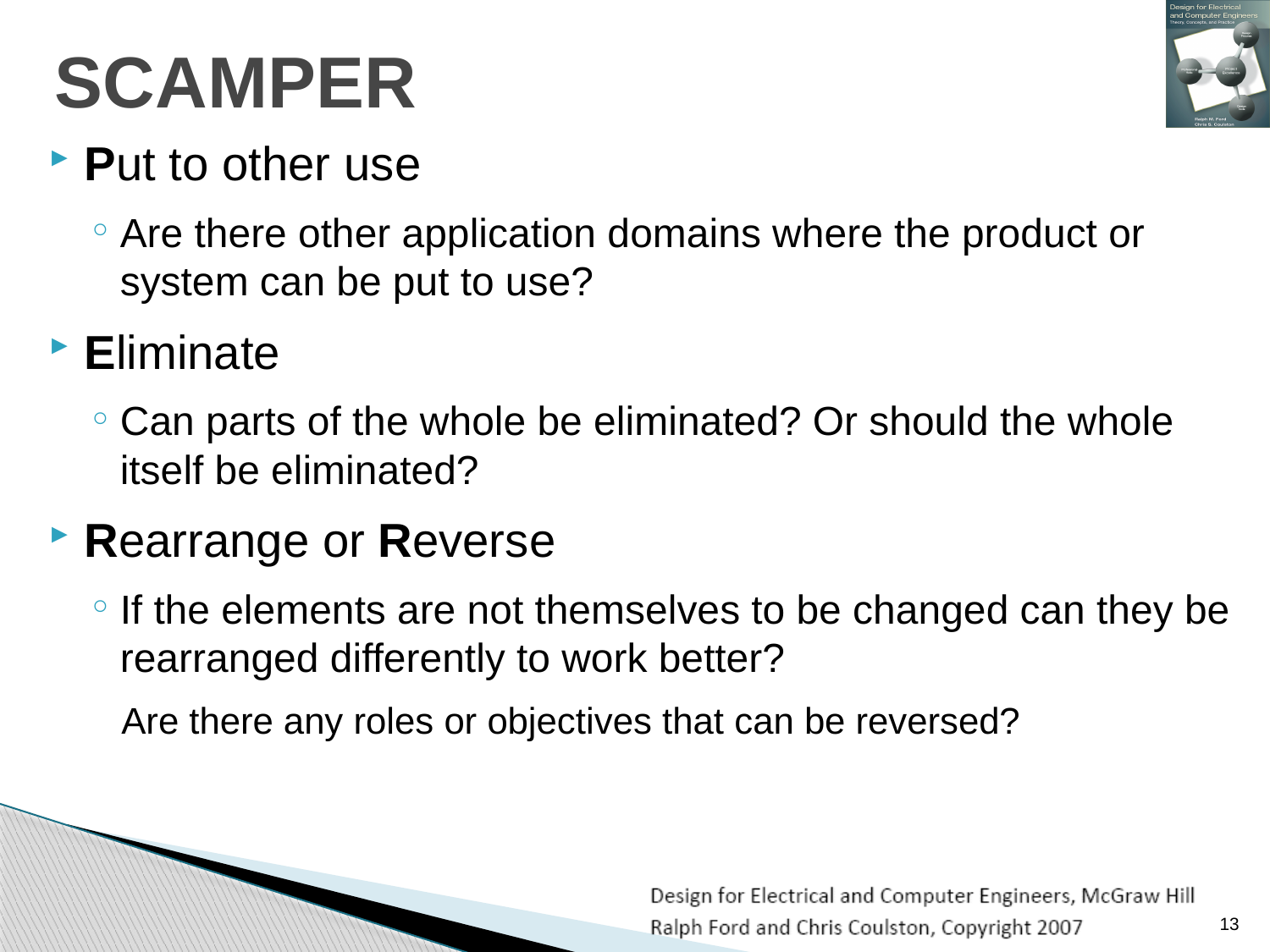

# SCAMPER
Put to other use
Are there other application domains where the product or system can be put to use?
Eliminate
Can parts of the whole be eliminated? Or should the whole itself be eliminated?
Rearrange or Reverse
If the elements are not themselves to be changed can they be rearranged differently to work better?
Are there any roles or objectives that can be reversed?
13